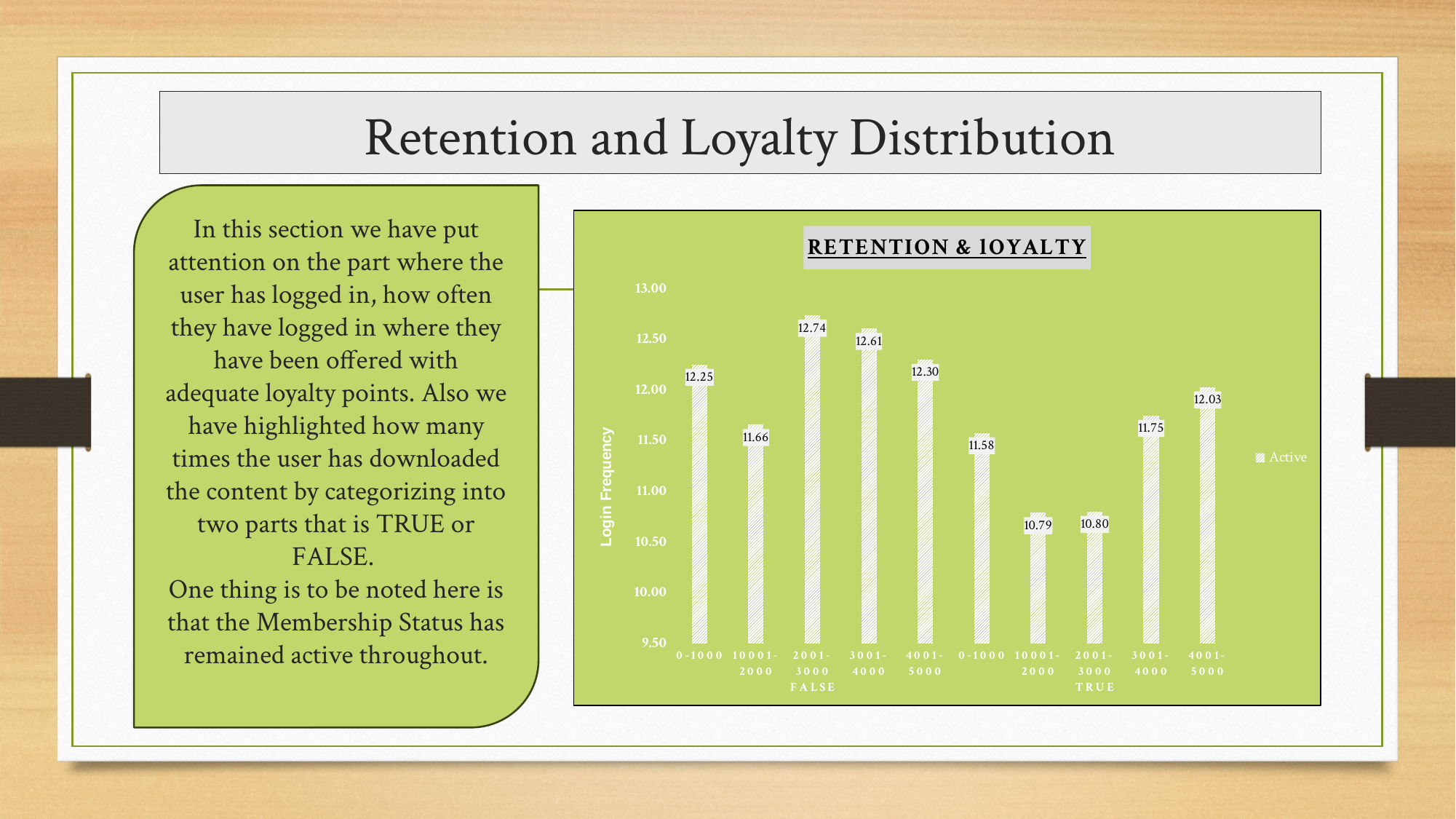

# Retention and Loyalty Distribution
In this section we have put attention on the part where the user has logged in, how often they have logged in where they have been offered with adequate loyalty points. Also we have highlighted how many times the user has downloaded the content by categorizing into two parts that is TRUE or FALSE.
One thing is to be noted here is that the Membership Status has remained active throughout.

### Chart: RETENTION & lOYALTY

| Category | Active |
|---|---|
| 0-1000 | 12.252083333333333 |
| 10001-2000 | 11.658260869565222 |
| 2001-3000 | 12.736963696369633 |
| 3001-4000 | 12.606451612903225 |
| 4001-5000 | 12.301041666666668 |
| 0-1000 | 11.577477477477474 |
| 10001-2000 | 10.788666666666668 |
| 2001-3000 | 10.800701754385969 |
| 3001-4000 | 11.749659863945574 |
| 4001-5000 | 12.028421052631577 |